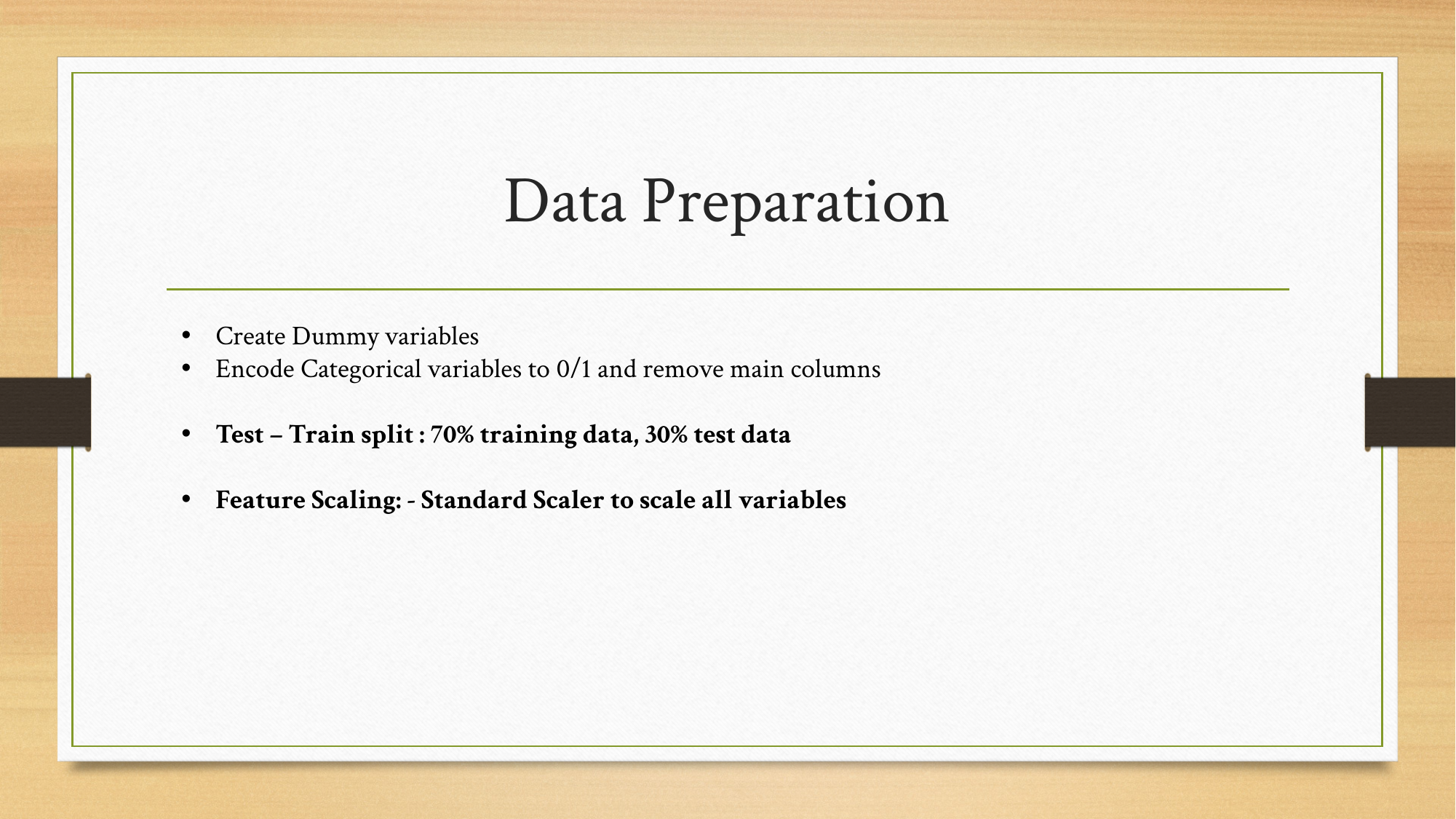

# Data Preparation
Create Dummy variables
Encode Categorical variables to 0/1 and remove main columns

Test – Train split : 70% training data, 30% test data

Feature Scaling: - Standard Scaler to scale all variables